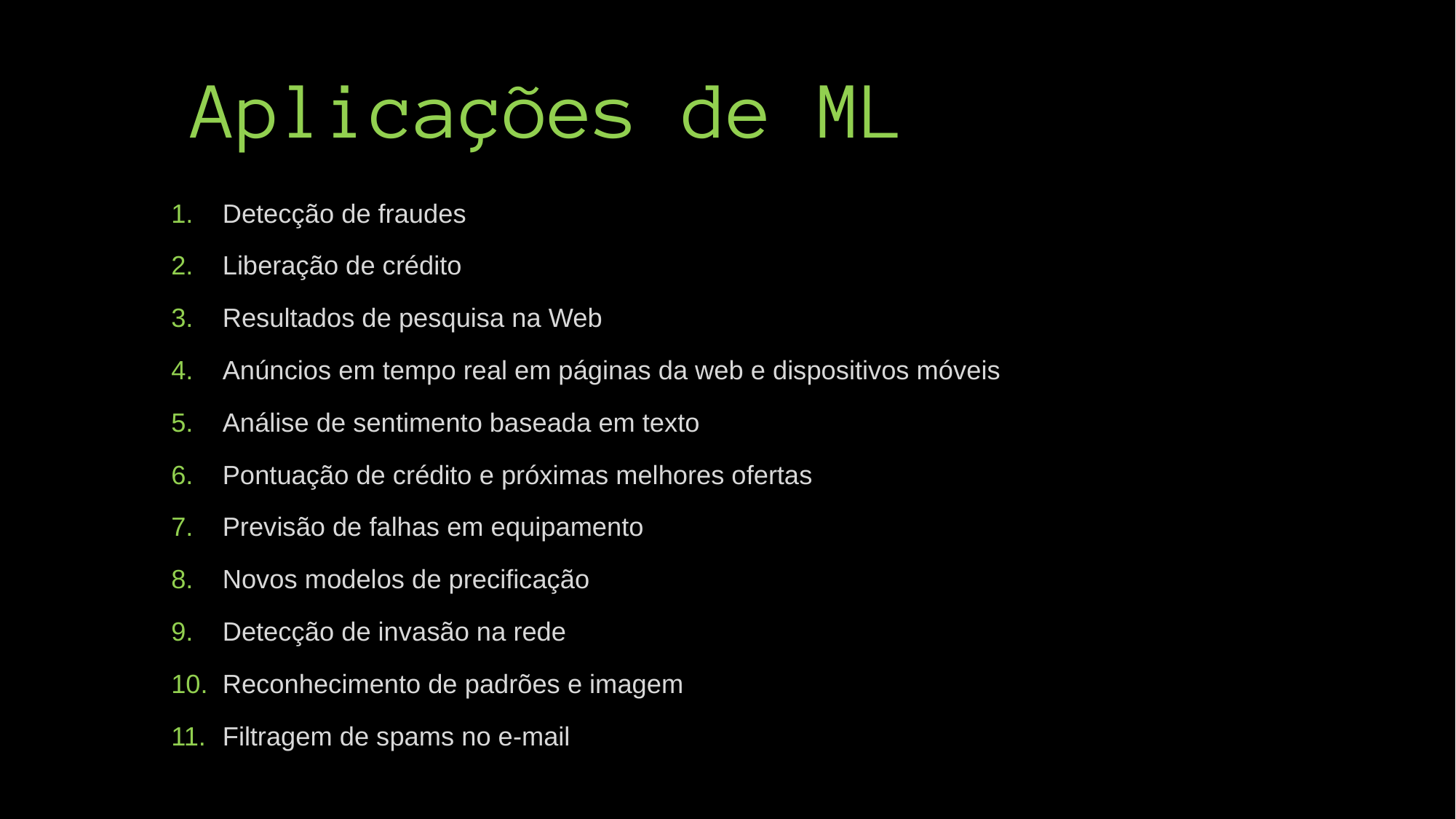

# Aplicações de ML
Detecção de fraudes
Liberação de crédito
Resultados de pesquisa na Web
Anúncios em tempo real em páginas da web e dispositivos móveis
Análise de sentimento baseada em texto
Pontuação de crédito e próximas melhores ofertas
Previsão de falhas em equipamento
Novos modelos de precificação
Detecção de invasão na rede
Reconhecimento de padrões e imagem
Filtragem de spams no e-mail